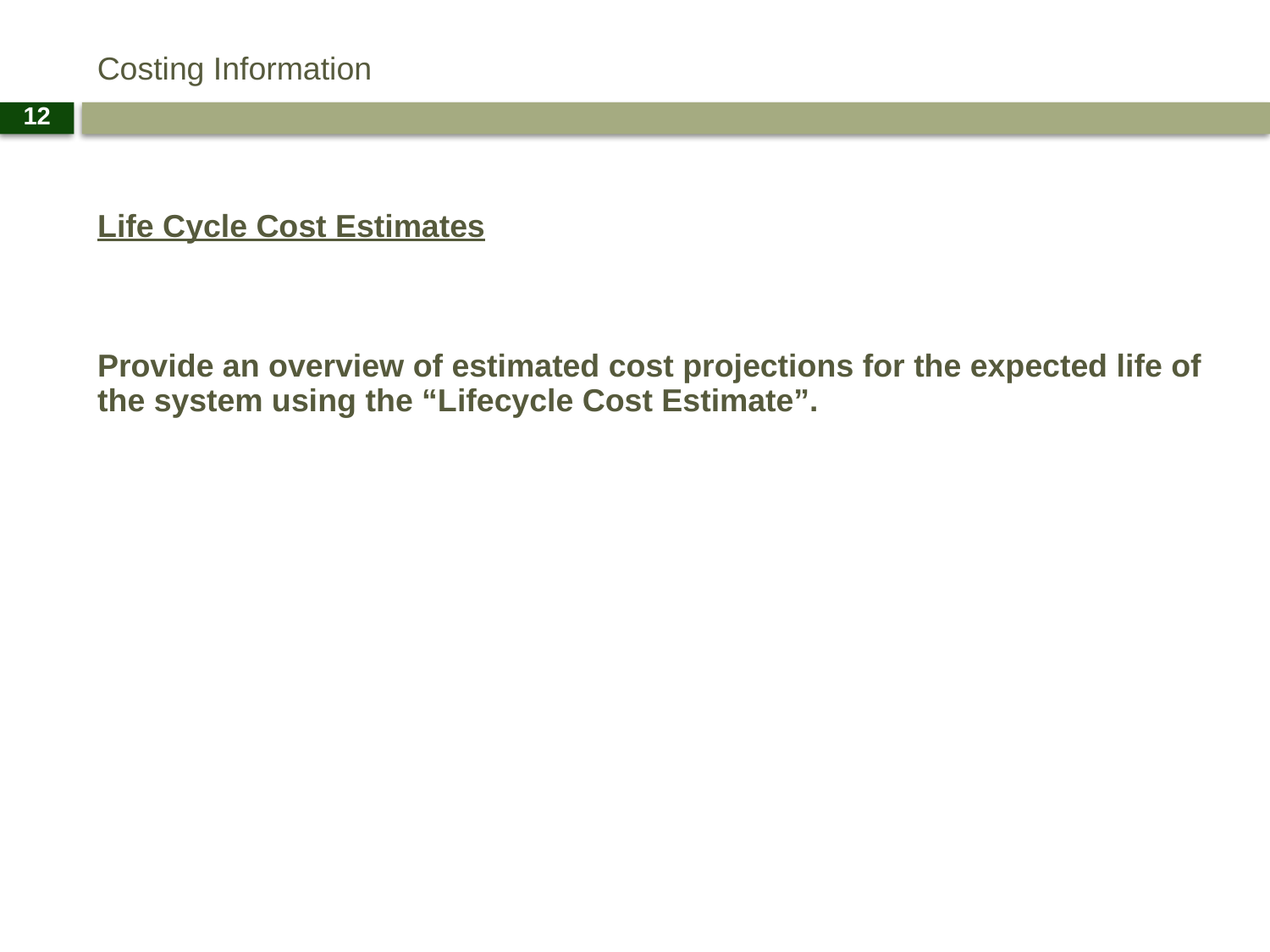

# Costing Information
12
Life Cycle Cost Estimates

Provide an overview of estimated cost projections for the expected life of the system using the “Lifecycle Cost Estimate”.